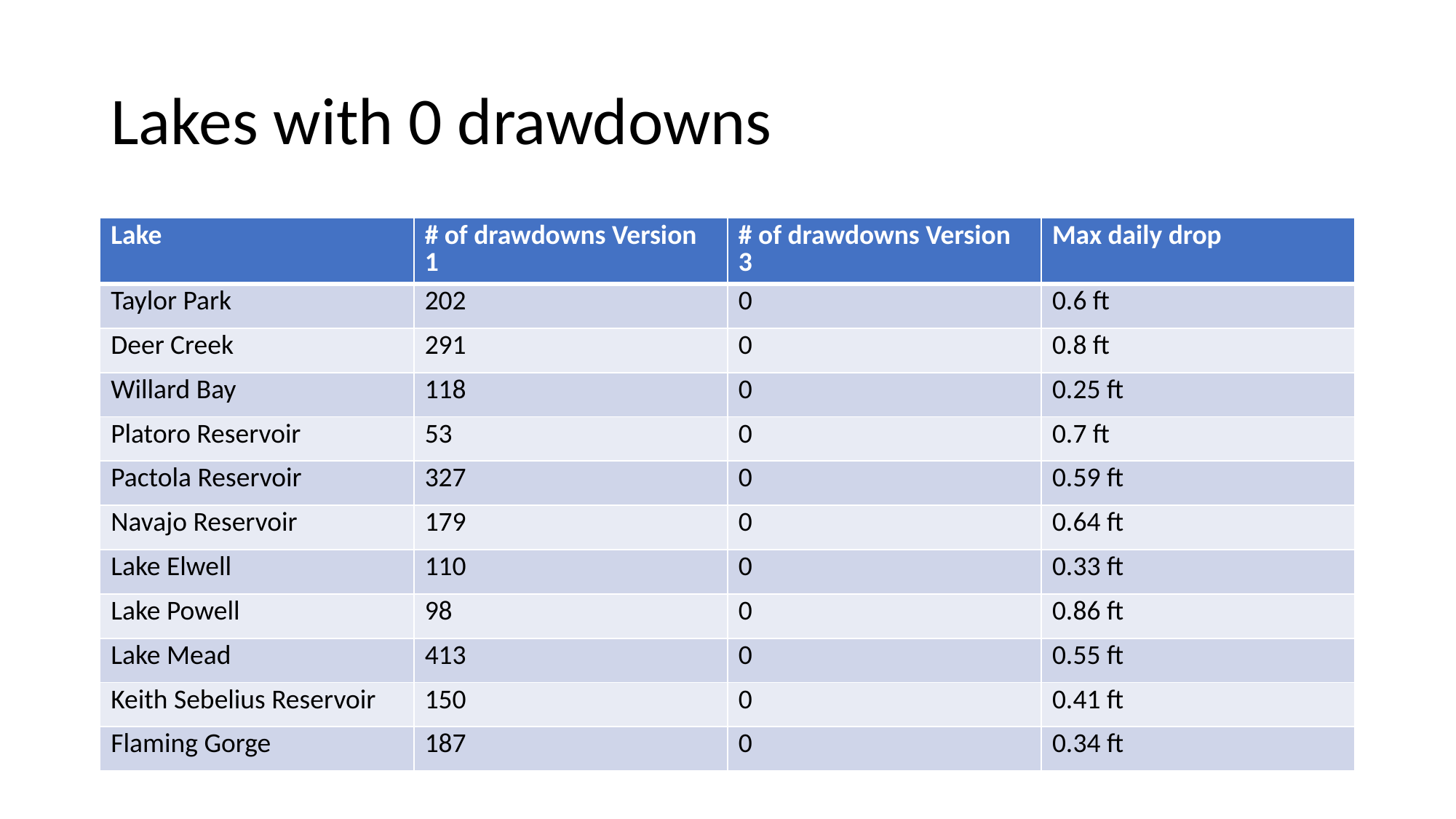

# Lakes with 0 drawdowns
| Lake | # of drawdowns Version 1 | # of drawdowns Version 3 | Max daily drop |
| --- | --- | --- | --- |
| Taylor Park | 202 | 0 | 0.6 ft |
| Deer Creek | 291 | 0 | 0.8 ft |
| Willard Bay | 118 | 0 | 0.25 ft |
| Platoro Reservoir | 53 | 0 | 0.7 ft |
| Pactola Reservoir | 327 | 0 | 0.59 ft |
| Navajo Reservoir | 179 | 0 | 0.64 ft |
| Lake Elwell | 110 | 0 | 0.33 ft |
| Lake Powell | 98 | 0 | 0.86 ft |
| Lake Mead | 413 | 0 | 0.55 ft |
| Keith Sebelius Reservoir | 150 | 0 | 0.41 ft |
| Flaming Gorge | 187 | 0 | 0.34 ft |